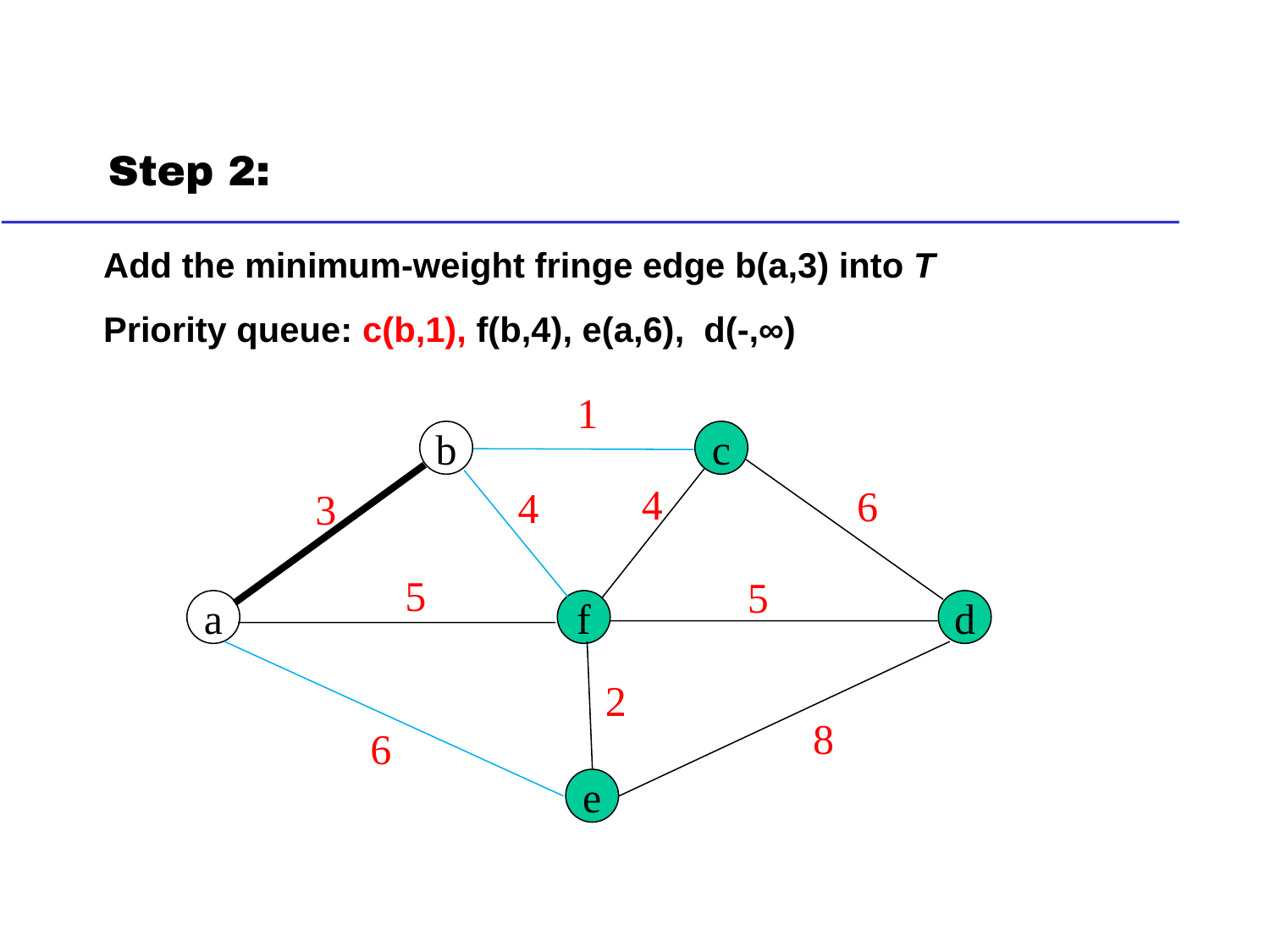

# Step 2:
Add the minimum-weight fringe edge b(a,3) into T
Priority queue: c(b,1), f(b,4), e(a,6),  d(-,∞)

1
b
c

4
6
4
3
5
5
a
f
d

2
8
6
e